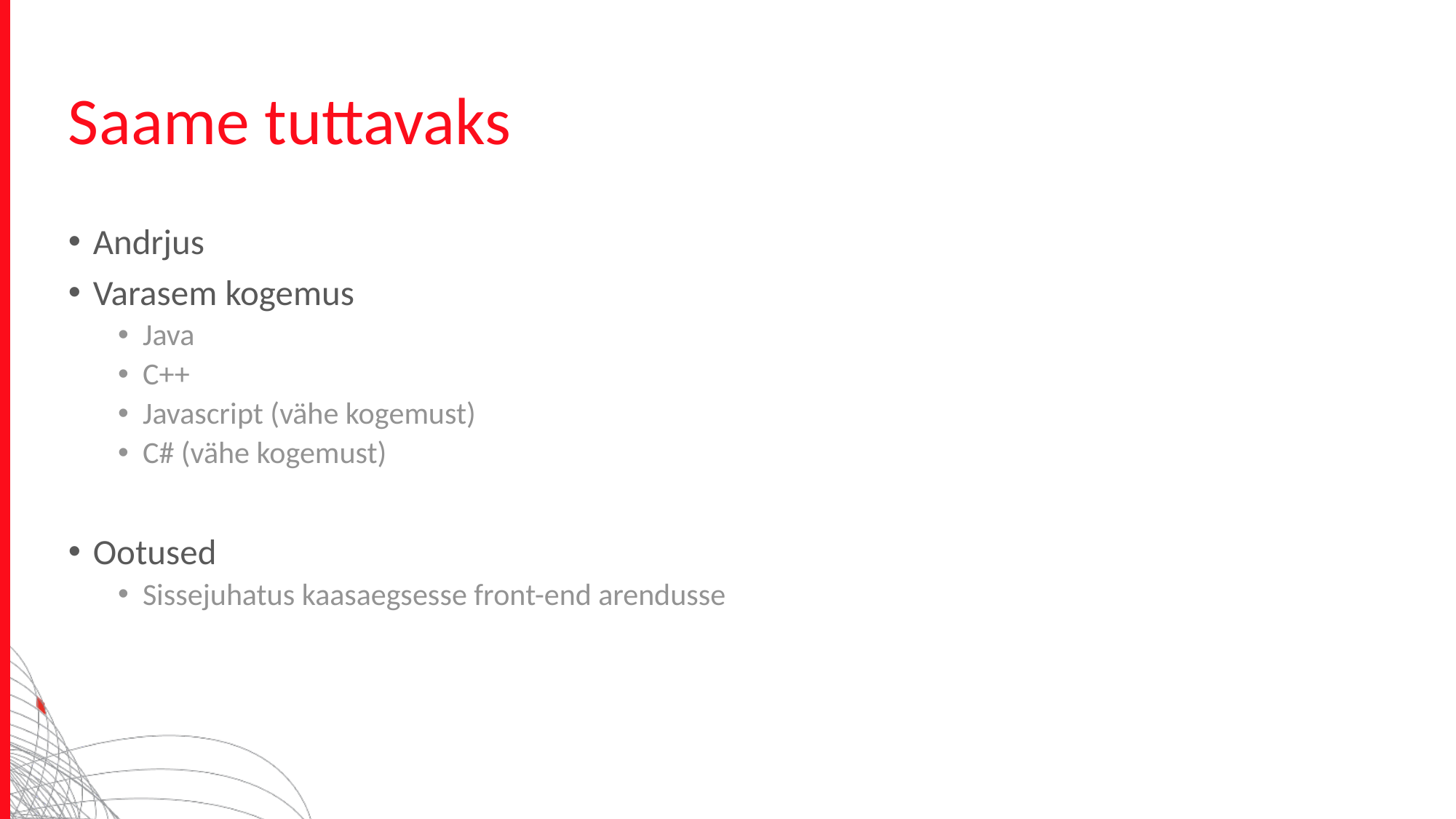

# Saame tuttavaks
Andrjus
Varasem kogemus
Java
C++
Javascript (vähe kogemust)
C# (vähe kogemust)

Ootused
Sissejuhatus kaasaegsesse front-end arendusse